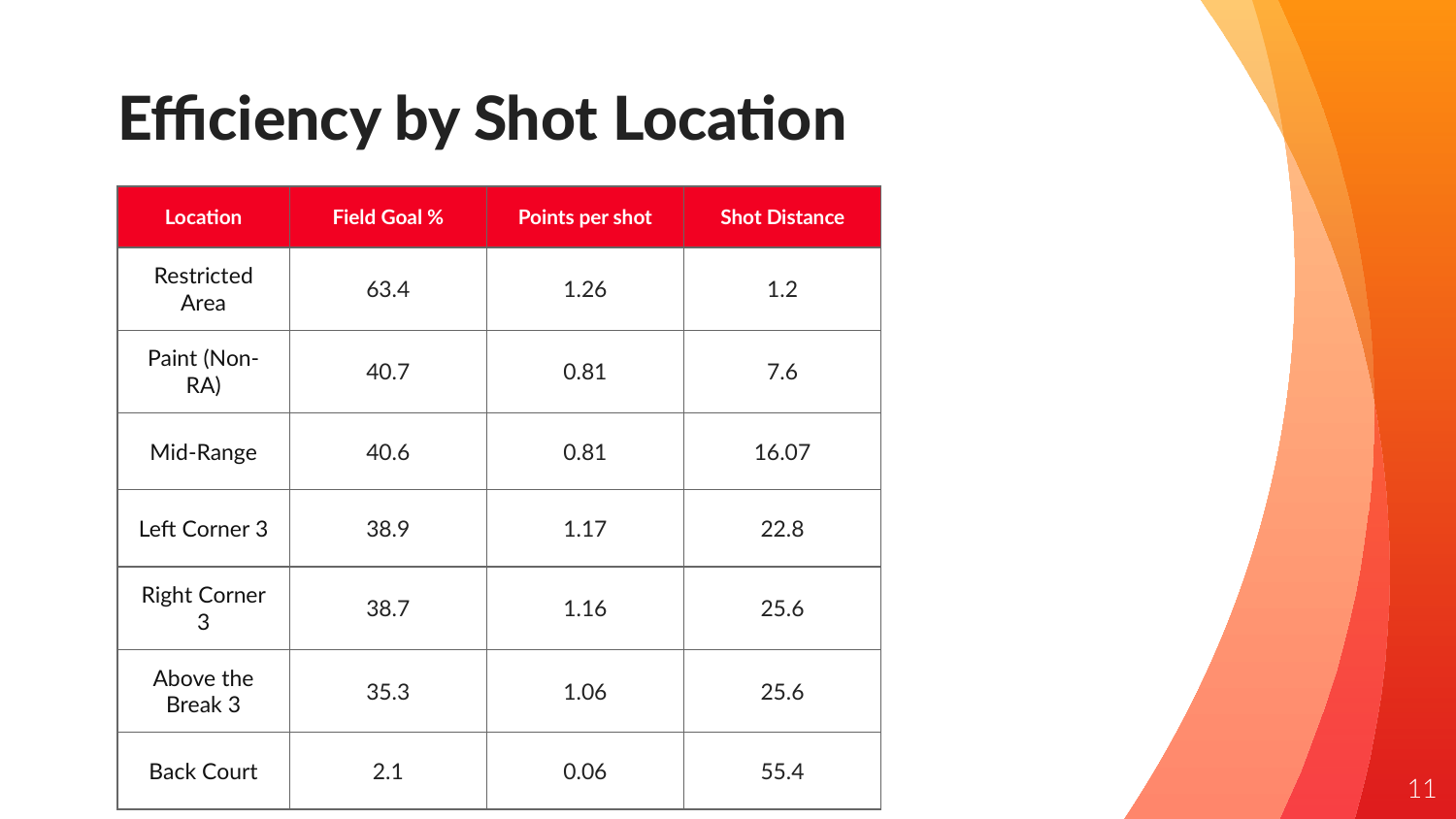

# Efficiency by Shot Location
| Location | Field Goal % | Points per shot | Shot Distance |
| --- | --- | --- | --- |
| Restricted Area | 63.4 | 1.26 | 1.2 |
| Paint (Non-RA) | 40.7 | 0.81 | 7.6 |
| Mid-Range | 40.6 | 0.81 | 16.07 |
| Left Corner 3 | 38.9 | 1.17 | 22.8 |
| Right Corner 3 | 38.7 | 1.16 | 25.6 |
| Above the Break 3 | 35.3 | 1.06 | 25.6 |
| Back Court | 2.1 | 0.06 | 55.4 |
11